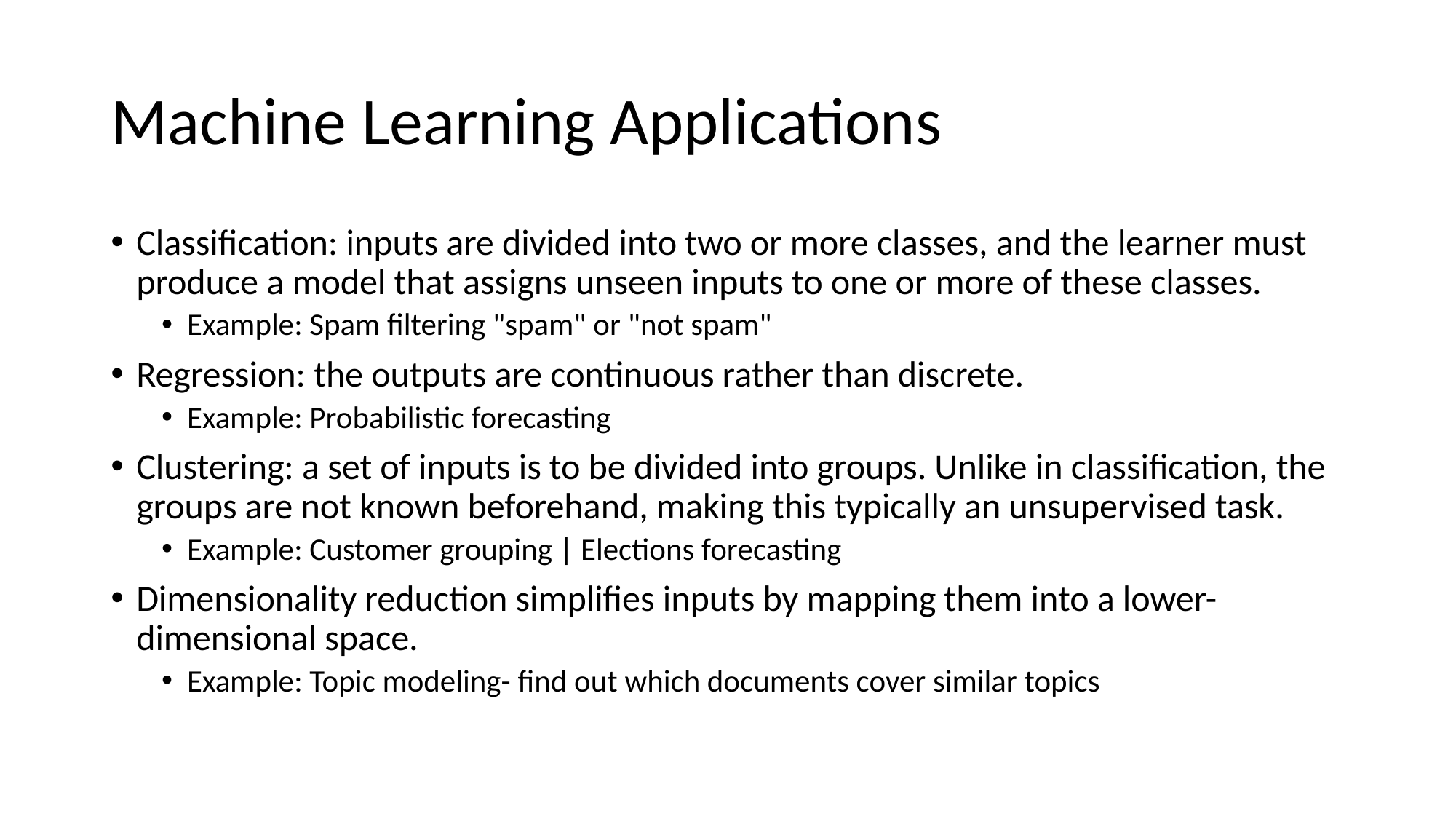

# Machine Learning Applications
Classification: inputs are divided into two or more classes, and the learner must produce a model that assigns unseen inputs to one or more of these classes.
Example: Spam filtering "spam" or "not spam"
Regression: the outputs are continuous rather than discrete.
Example: Probabilistic forecasting
Clustering: a set of inputs is to be divided into groups. Unlike in classification, the groups are not known beforehand, making this typically an unsupervised task.
Example: Customer grouping | Elections forecasting
Dimensionality reduction simplifies inputs by mapping them into a lower-dimensional space.
Example: Topic modeling- find out which documents cover similar topics